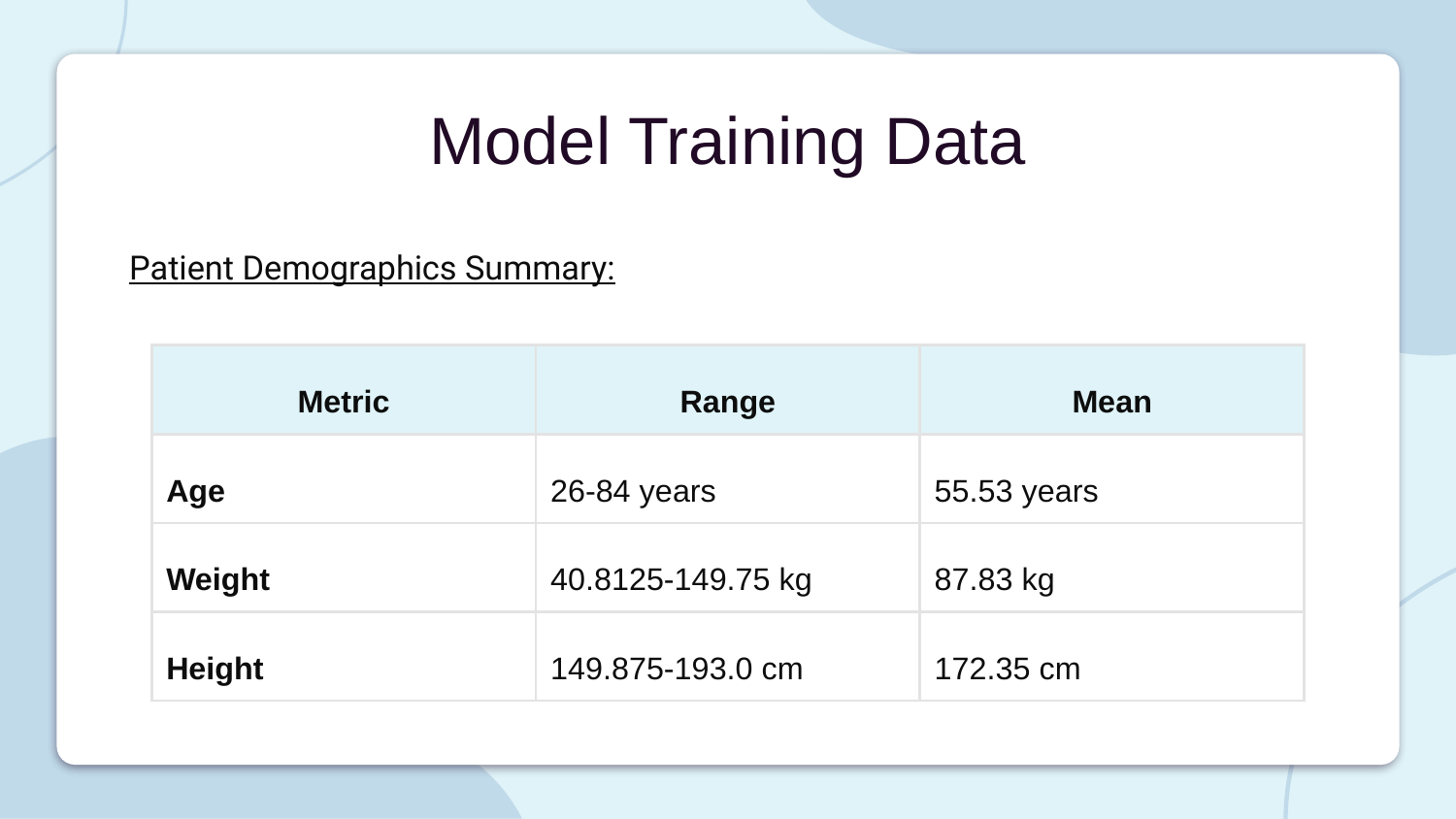

# Model Training Data
Patient Demographics Summary:

| Metric | Range | Mean |
| --- | --- | --- |
| Age | 26-84 years | 55.53 years |
| Weight | 40.8125-149.75 kg | 87.83 kg |
| Height | 149.875-193.0 cm | 172.35 cm |